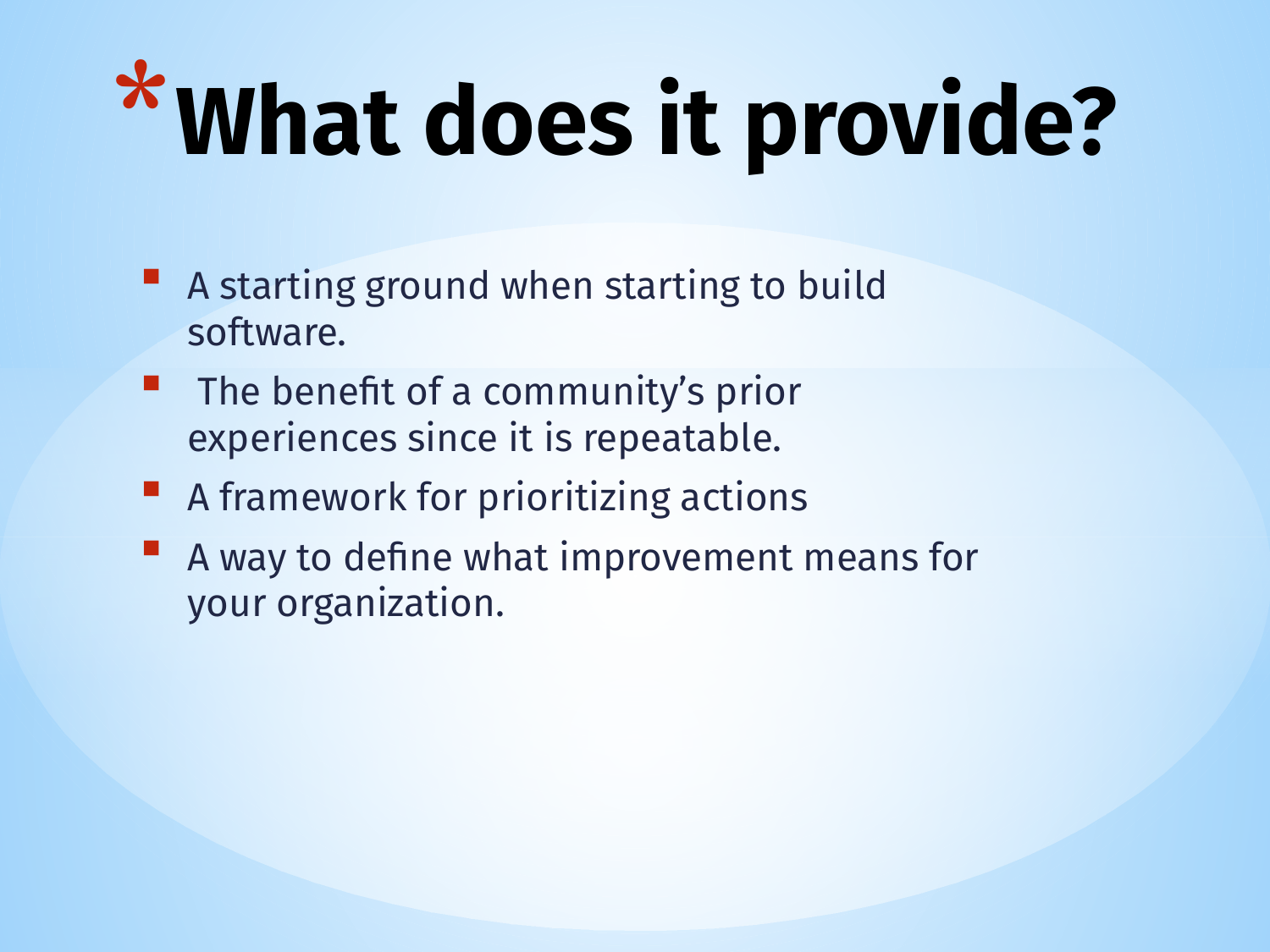

# What does it provide?
A starting ground when starting to build software.
 The benefit of a community’s prior experiences since it is repeatable.
A framework for prioritizing actions
A way to define what improvement means for your organization.